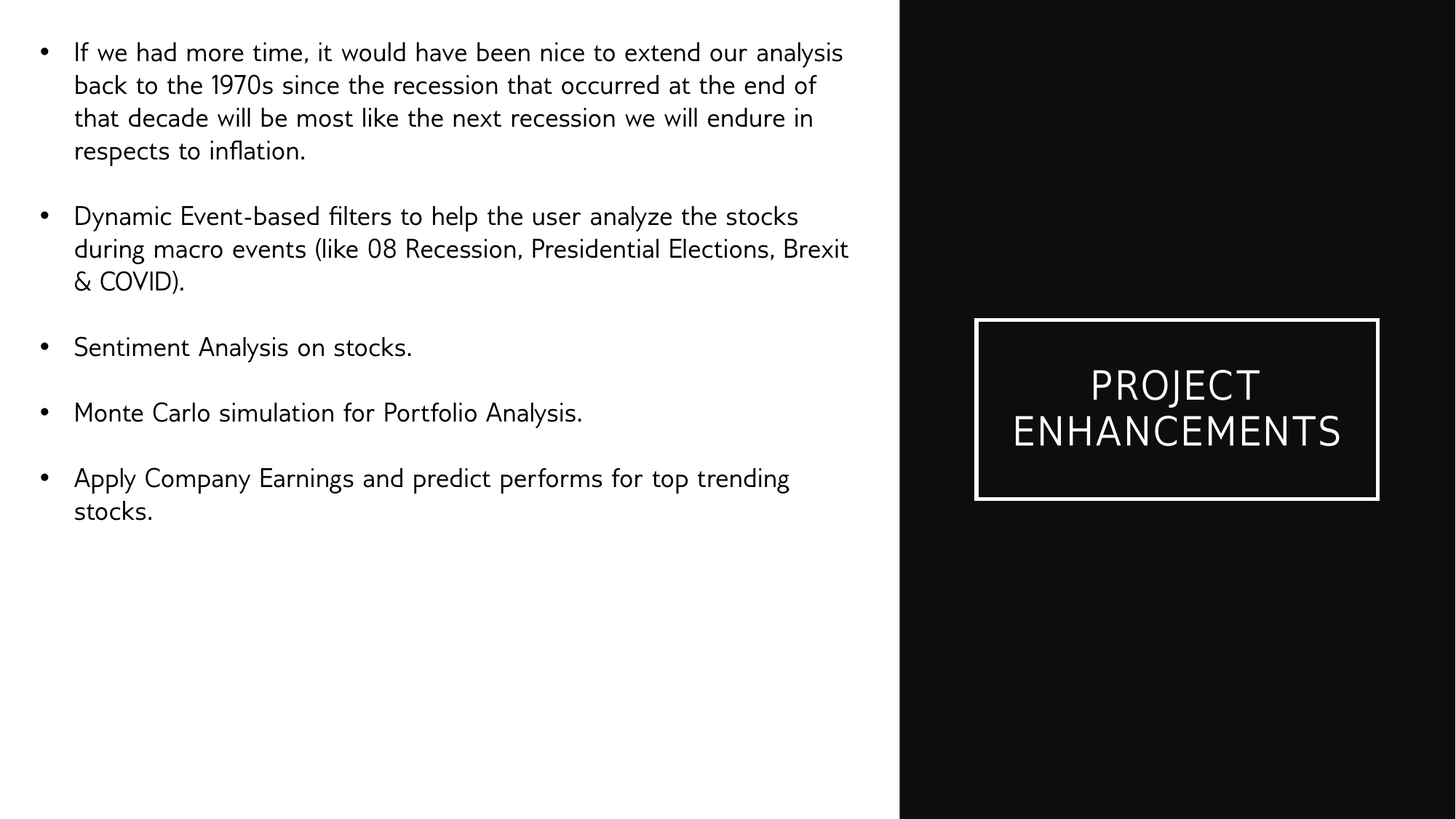

If we had more time, it would have been nice to extend our analysis back to the 1970s since the recession that occurred at the end of that decade will be most like the next recession we will endure in respects to inflation.

Dynamic Event-based filters to help the user analyze the stocks during macro events (like 08 Recession, Presidential Elections, Brexit & COVID).

Sentiment Analysis on stocks.

Monte Carlo simulation for Portfolio Analysis.

Apply Company Earnings and predict performs for top trending stocks.
# Project Enhancements